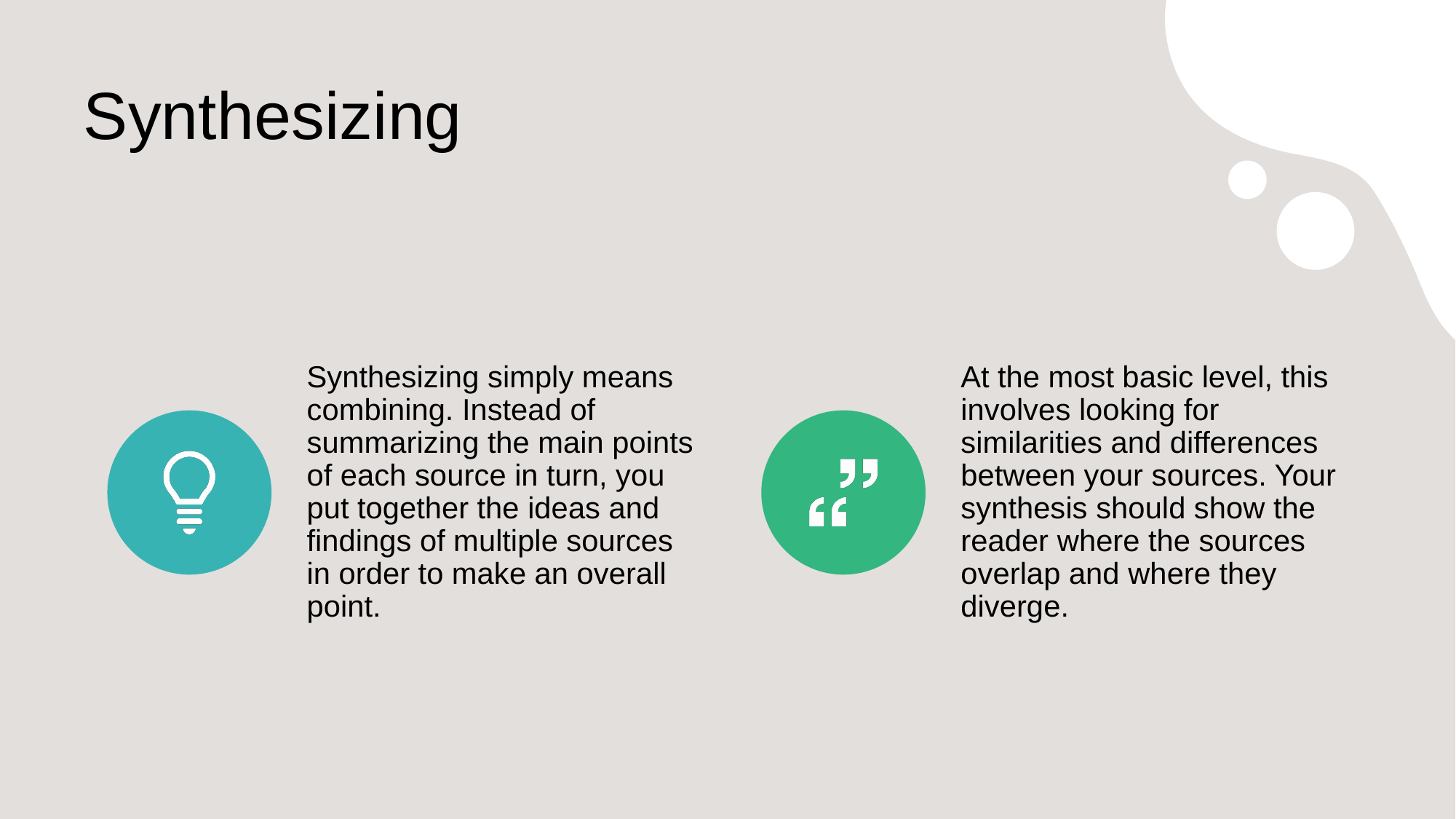

# Synthesizing

Synthesizing simply means combining. Instead of summarizing the main points of each source in turn, you put together the ideas and findings of multiple sources in order to make an overall point.
At the most basic level, this involves looking for similarities and differences between your sources. Your synthesis should show the reader where the sources overlap and where they diverge.